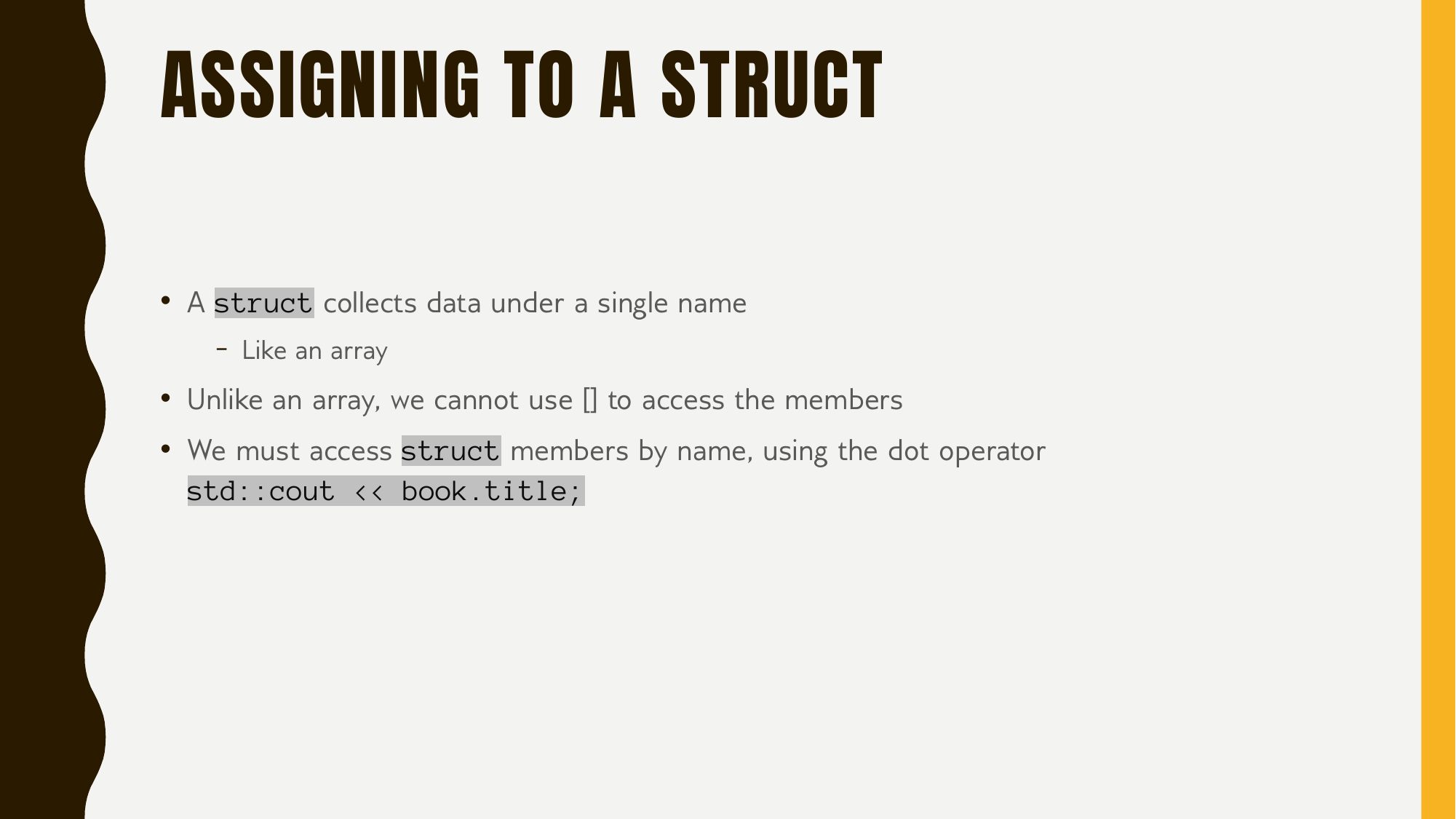

# Assigning to a struct
A struct collects data under a single name
Like an array
Unlike an array, we cannot use [] to access the members
We must access struct members by name, using the dot operator
std::cout << book.title;